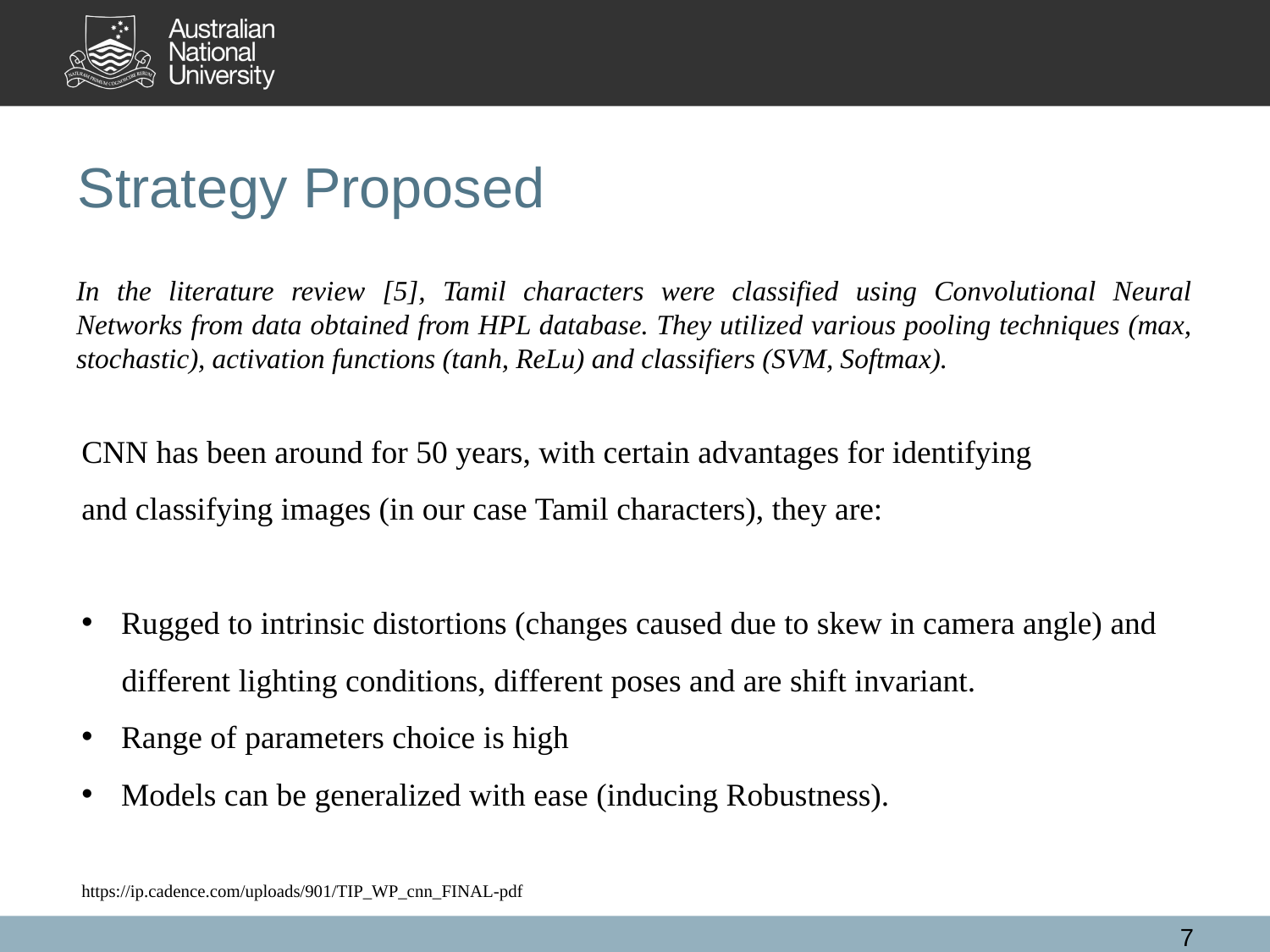

# Strategy Proposed
In the literature review [5], Tamil characters were classified using Convolutional Neural Networks from data obtained from HPL database. They utilized various pooling techniques (max, stochastic), activation functions (tanh, ReLu) and classifiers (SVM, Softmax).
CNN has been around for 50 years, with certain advantages for identifying
and classifying images (in our case Tamil characters), they are:

Rugged to intrinsic distortions (changes caused due to skew in camera angle) and
     different lighting conditions, different poses and are shift invariant.
Range of parameters choice is high
Models can be generalized with ease (inducing Robustness).

https://ip.cadence.com/uploads/901/TIP_WP_cnn_FINAL-pdf

7